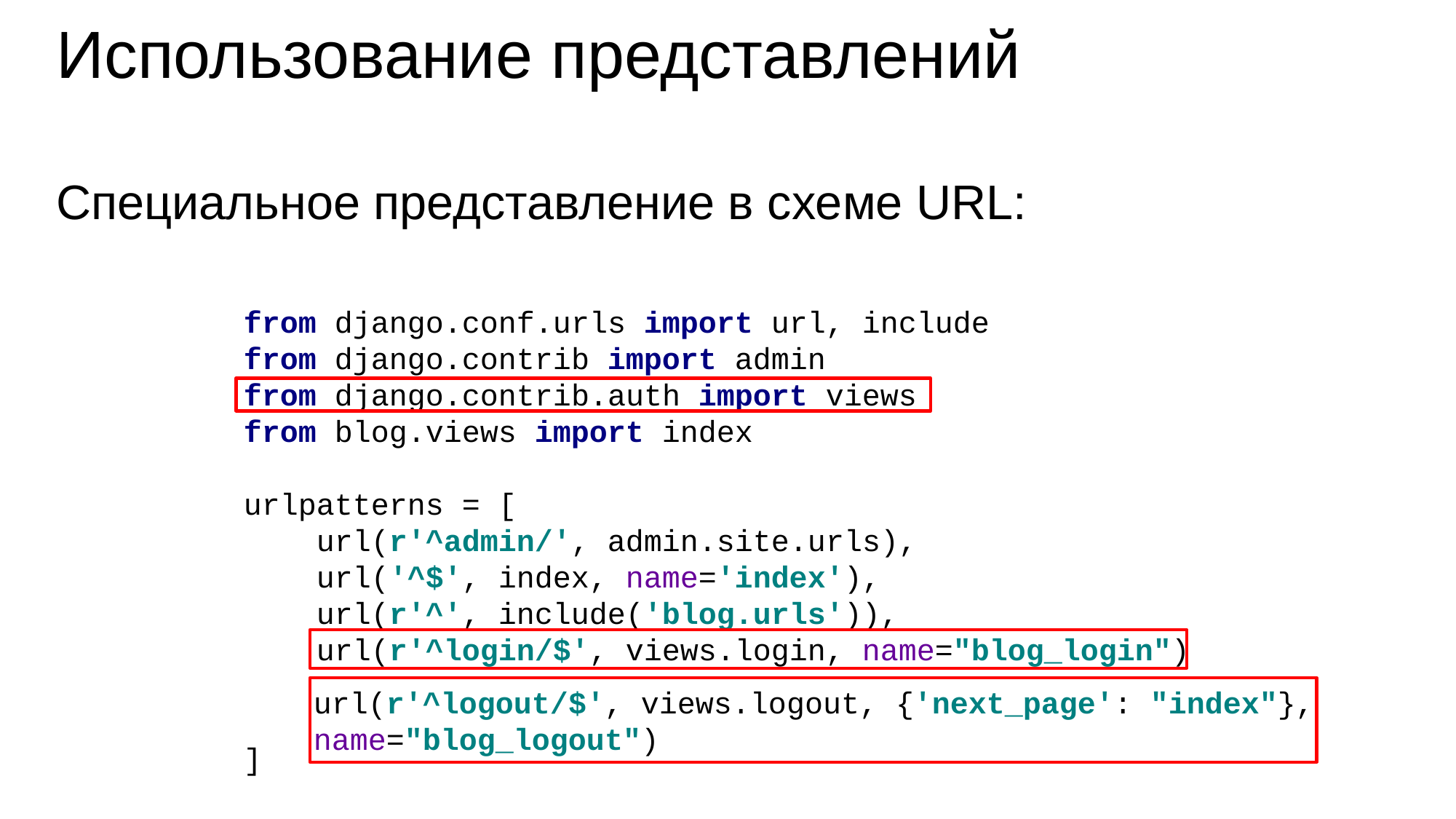

# Использование представлений
Специальное представление в схеме URL:
from django.conf.urls import url, include
from django.contrib import admin
from django.contrib.auth import views
from blog.views import index
urlpatterns = [
    url(r'^admin/', admin.site.urls),
    url('^$', index, name='index'),
    url(r'^', include('blog.urls')),
    url(r'^login/$', views.login, name="blog_login")

]

url(r'^logout/$', views.logout, {'next_page': "index"}, name="blog_logout")